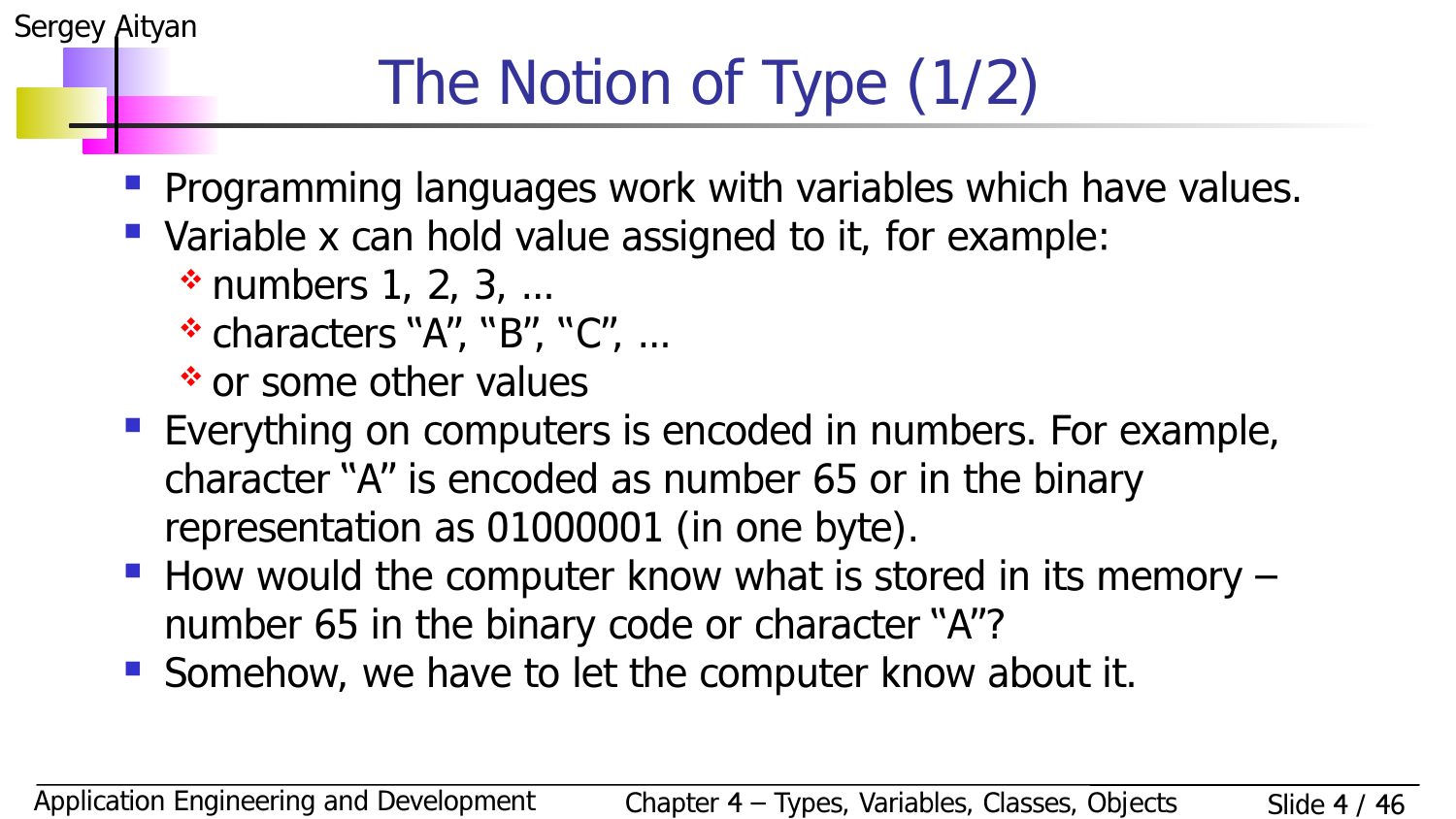

# The Notion of Type (1/2)
Programming languages work with variables which have values.
Variable x can hold value assigned to it, for example:
numbers 1, 2, 3, …
characters “A”, “B”, “C”, …
or some other values
Everything on computers is encoded in numbers. For example, character “A” is encoded as number 65 or in the binary representation as 01000001 (in one byte).
How would the computer know what is stored in its memory –number 65 in the binary code or character “A”?
Somehow, we have to let the computer know about it.